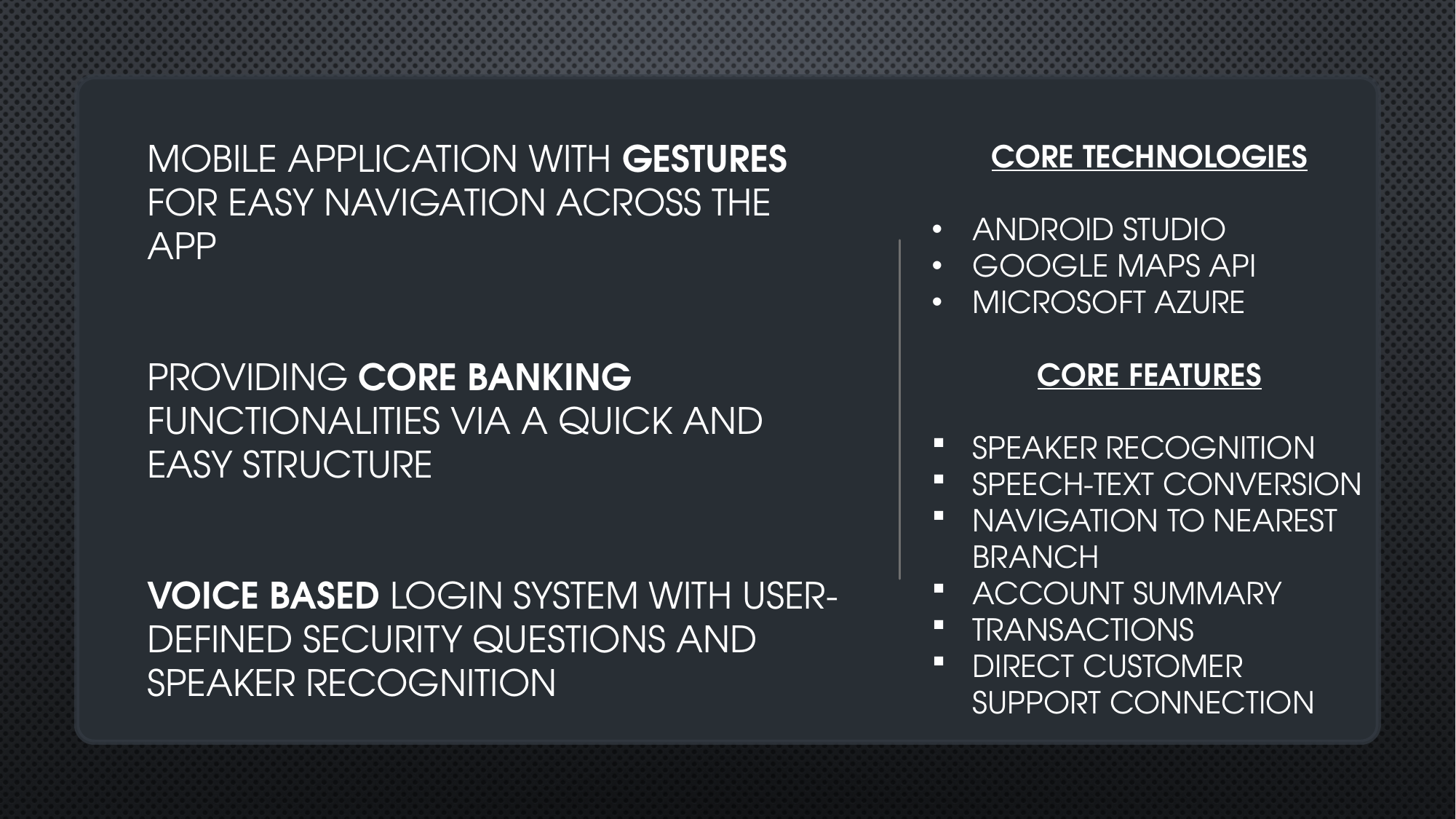

# Mobile Application with Gestures for Easy navigation across the app Providing core banking functionalities via a quick and easy structure Voice based login system with User-defined security questions and speaker recognition

Core technologies

Android studio
Google maps api
Microsoft Azure

Core Features

Speaker recognition
Speech-Text Conversion
Navigation to nearest branch
Account summary
Transactions
Direct Customer support Connection